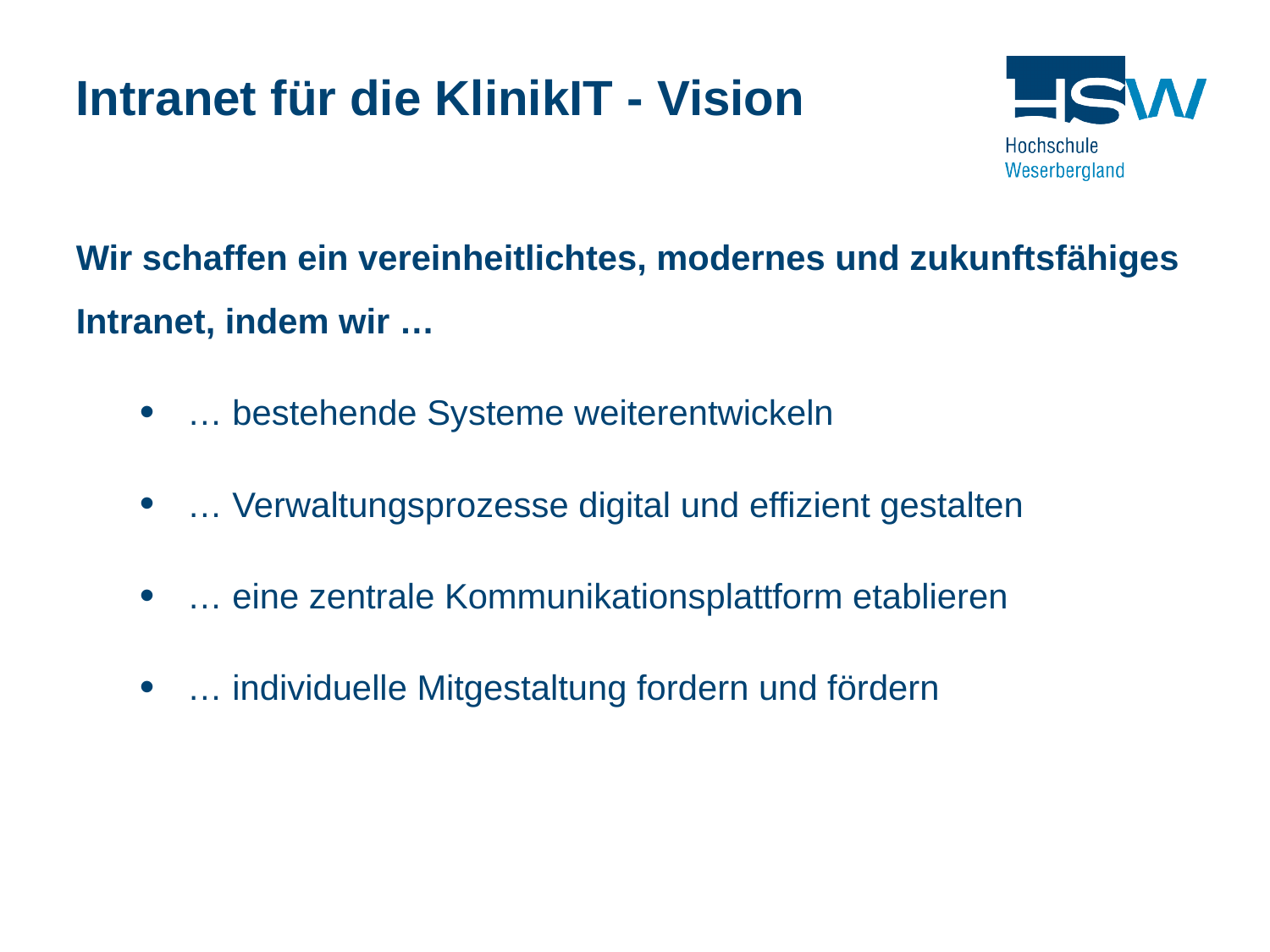

Intranet für die KlinikIT - Vision
Wir schaffen ein vereinheitlichtes, modernes und zukunftsfähiges Intranet, indem wir …
… bestehende Systeme weiterentwickeln
… Verwaltungsprozesse digital und effizient gestalten
… eine zentrale Kommunikationsplattform etablieren
… individuelle Mitgestaltung fordern und fördern